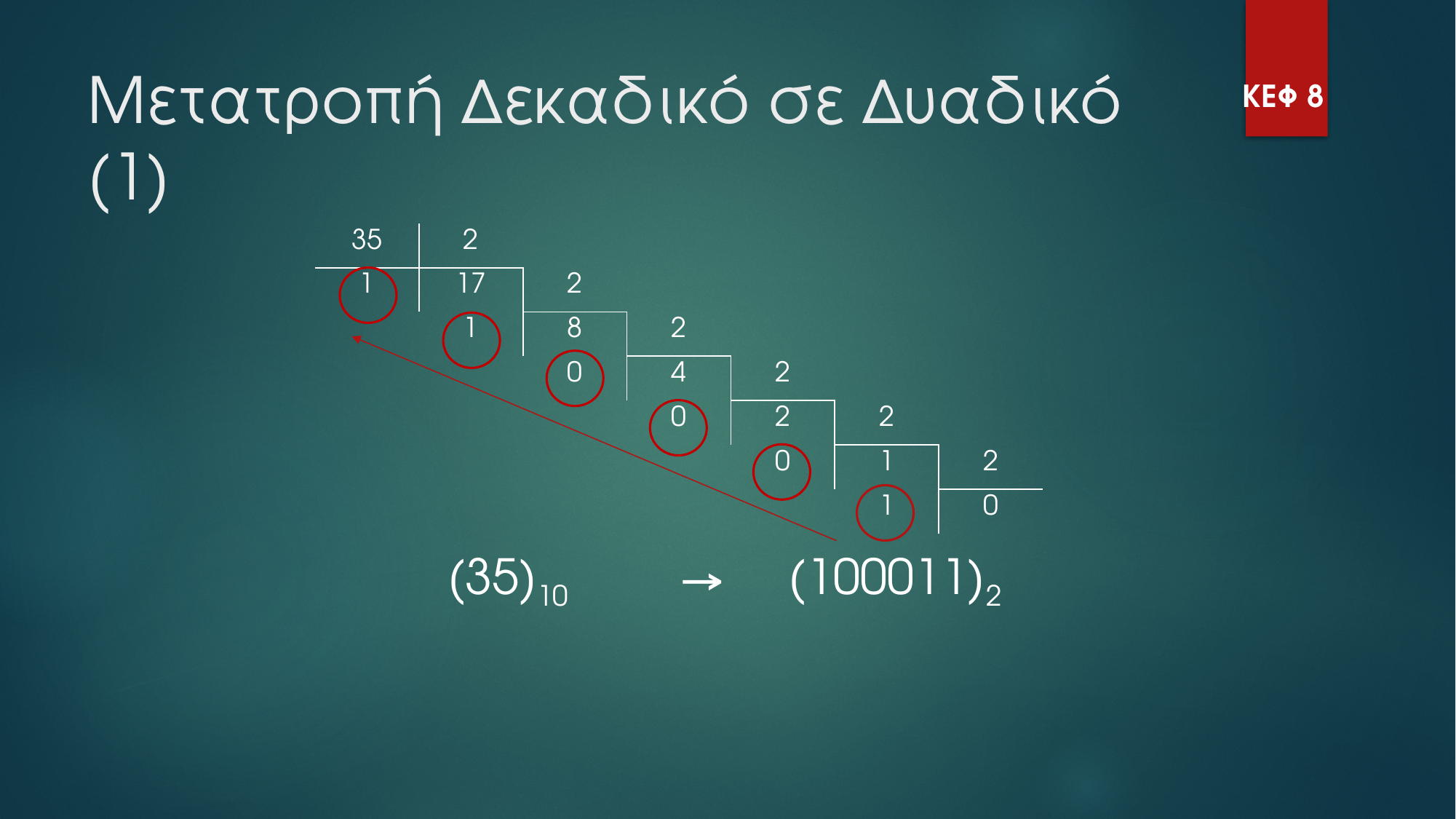

Μετατροπή Δεκαδικό σε Δυαδικό (1)
ΚΕΦ 8

| 35 | 2 |  |  |  |  |  |
| --- | --- | --- | --- | --- | --- | --- |
| 1 | 17 | 2 |  |  |  |  |
|  | 1 | 8 | 2 |  |  |  |
|  |  | 0 | 4 | 2 |  |  |
|  |  |  | 0 | 2 | 2 |  |
|  |  |  |  | 0 | 1 | 2 |
|  |  |  |  |  | 1 | 0 |

(35)10	 →	 (100011)2